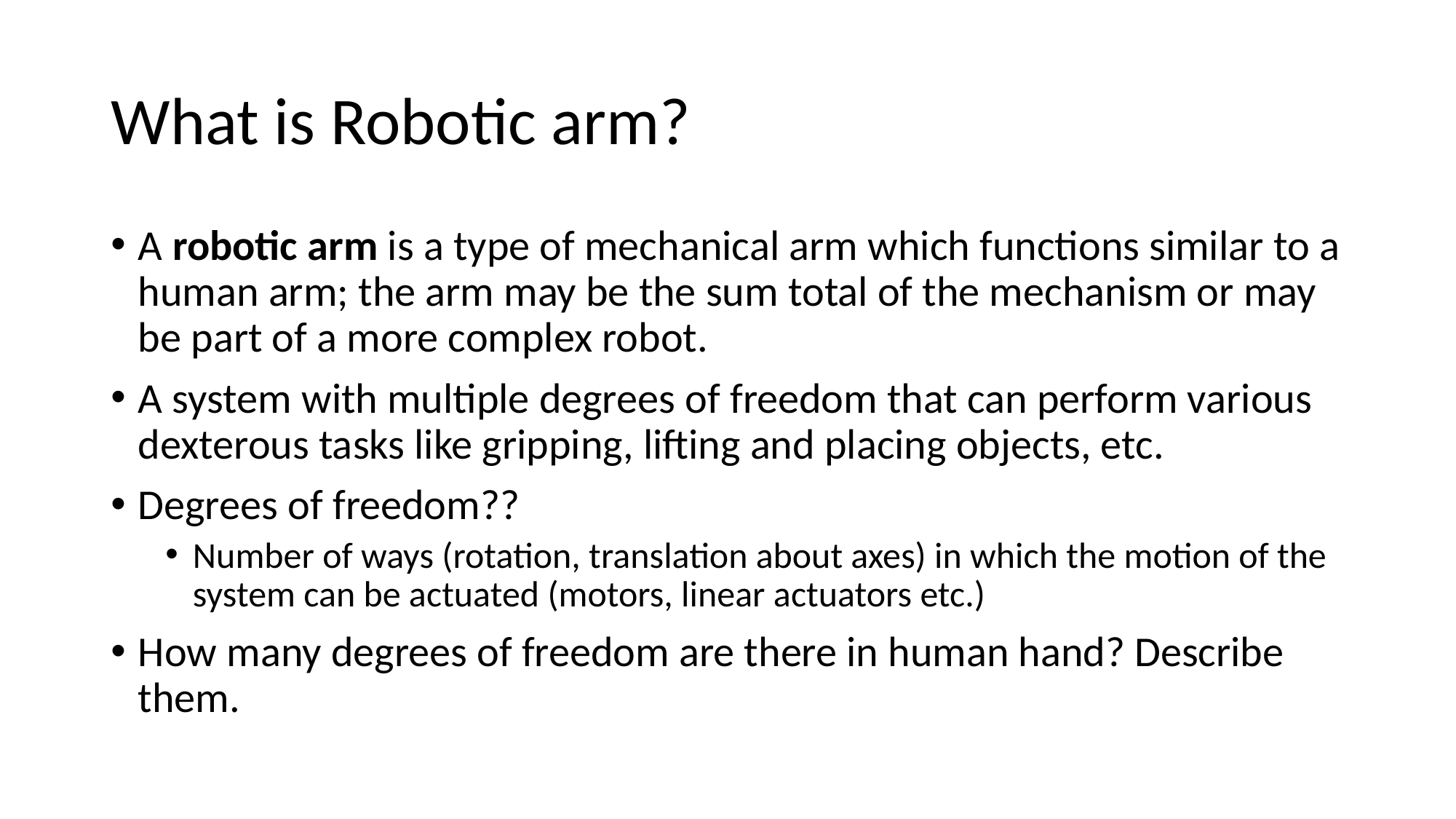

# What is Robotic arm?
A robotic arm is a type of mechanical arm which functions similar to a human arm; the arm may be the sum total of the mechanism or may be part of a more complex robot.
A system with multiple degrees of freedom that can perform various dexterous tasks like gripping, lifting and placing objects, etc.
Degrees of freedom??
Number of ways (rotation, translation about axes) in which the motion of the system can be actuated (motors, linear actuators etc.)
How many degrees of freedom are there in human hand? Describe them.